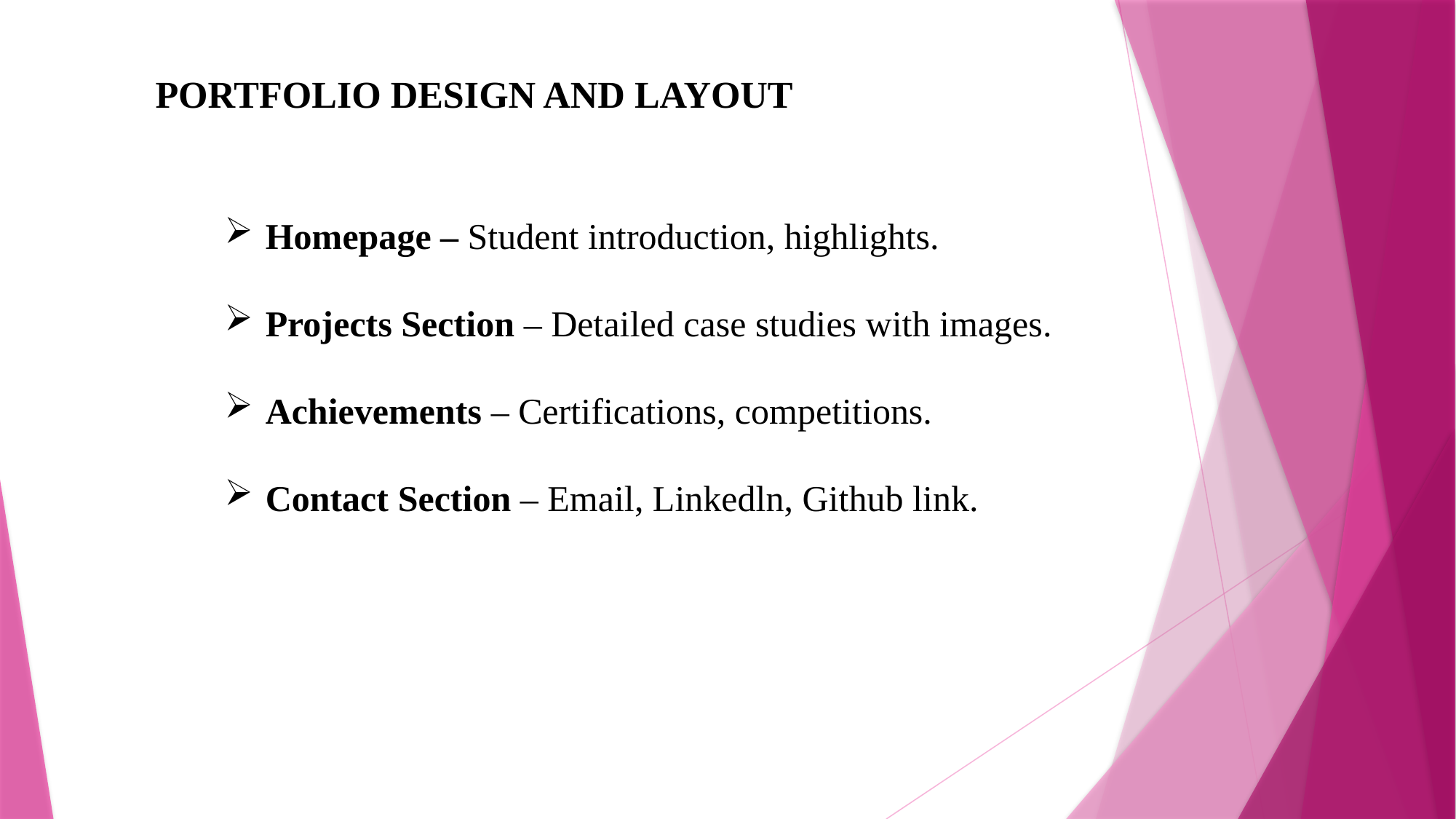

PORTFOLIO DESIGN AND LAYOUT
Homepage – Student introduction, highlights.

Projects Section – Detailed case studies with images.

Achievements – Certifications, competitions.

Contact Section – Email, Linkedln, Github link.